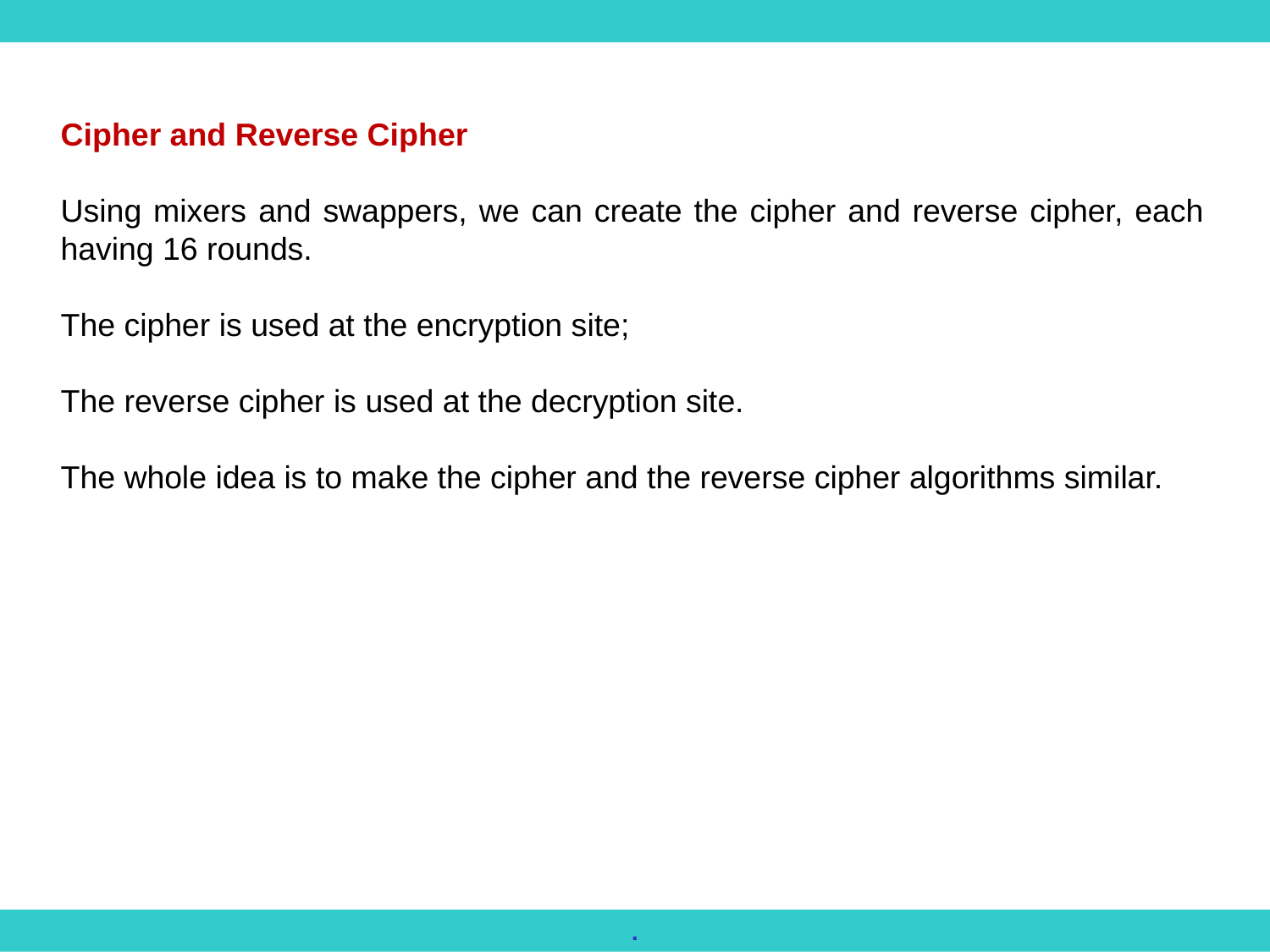

Cipher and Reverse Cipher

Using mixers and swappers, we can create the cipher and reverse cipher, each having 16 rounds.

The cipher is used at the encryption site;

The reverse cipher is used at the decryption site.

The whole idea is to make the cipher and the reverse cipher algorithms similar.
.